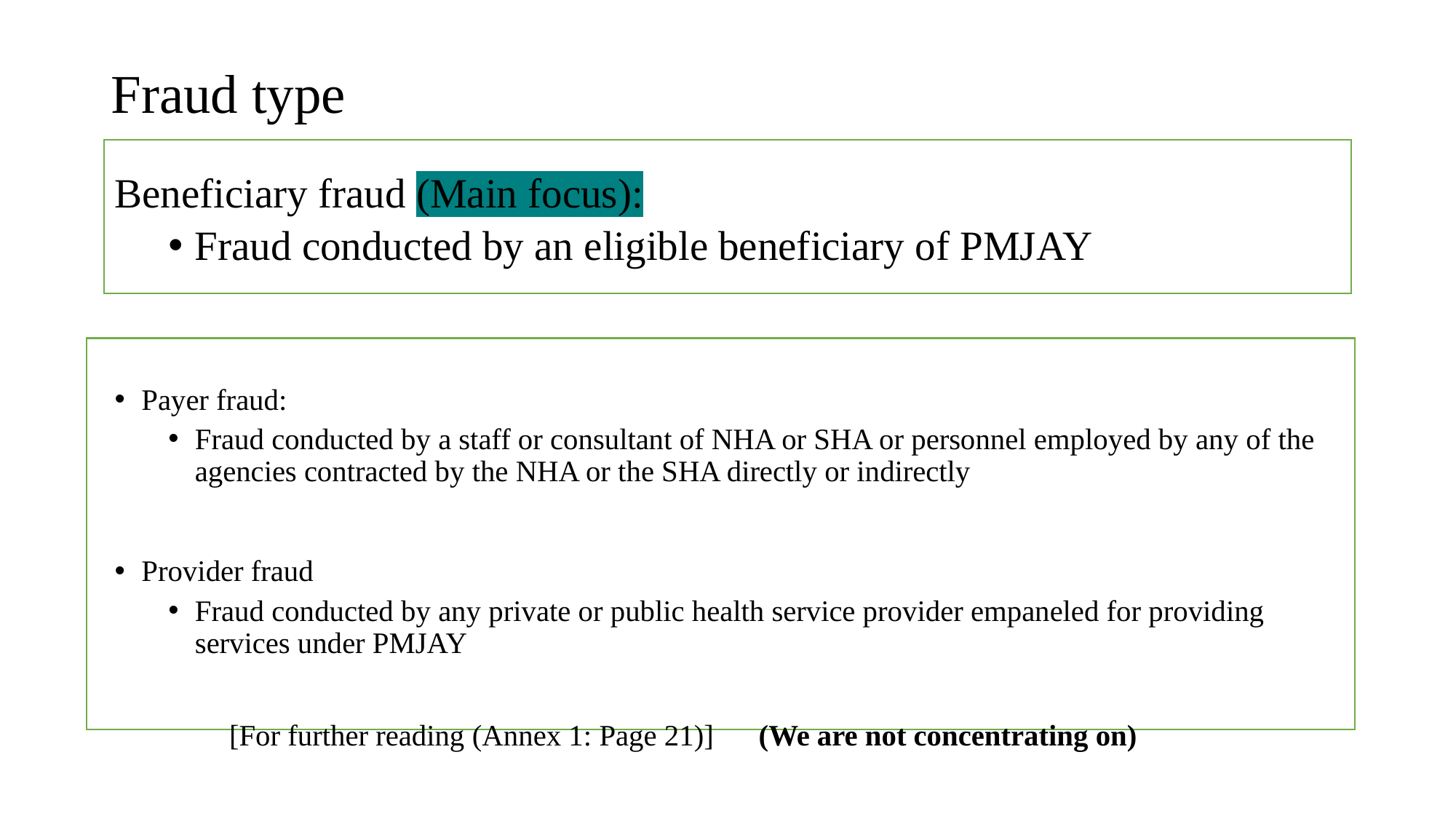

# Fraud type

Beneficiary fraud (Main focus):
Fraud conducted by an eligible beneficiary of PMJAY

Payer fraud:
Fraud conducted by a staff or consultant of NHA or SHA or personnel employed by any of the agencies contracted by the NHA or the SHA directly or indirectly

Provider fraud
Fraud conducted by any private or public health service provider empaneled for providing services under PMJAY

 [For further reading (Annex 1: Page 21)]      (We are not concentrating on)